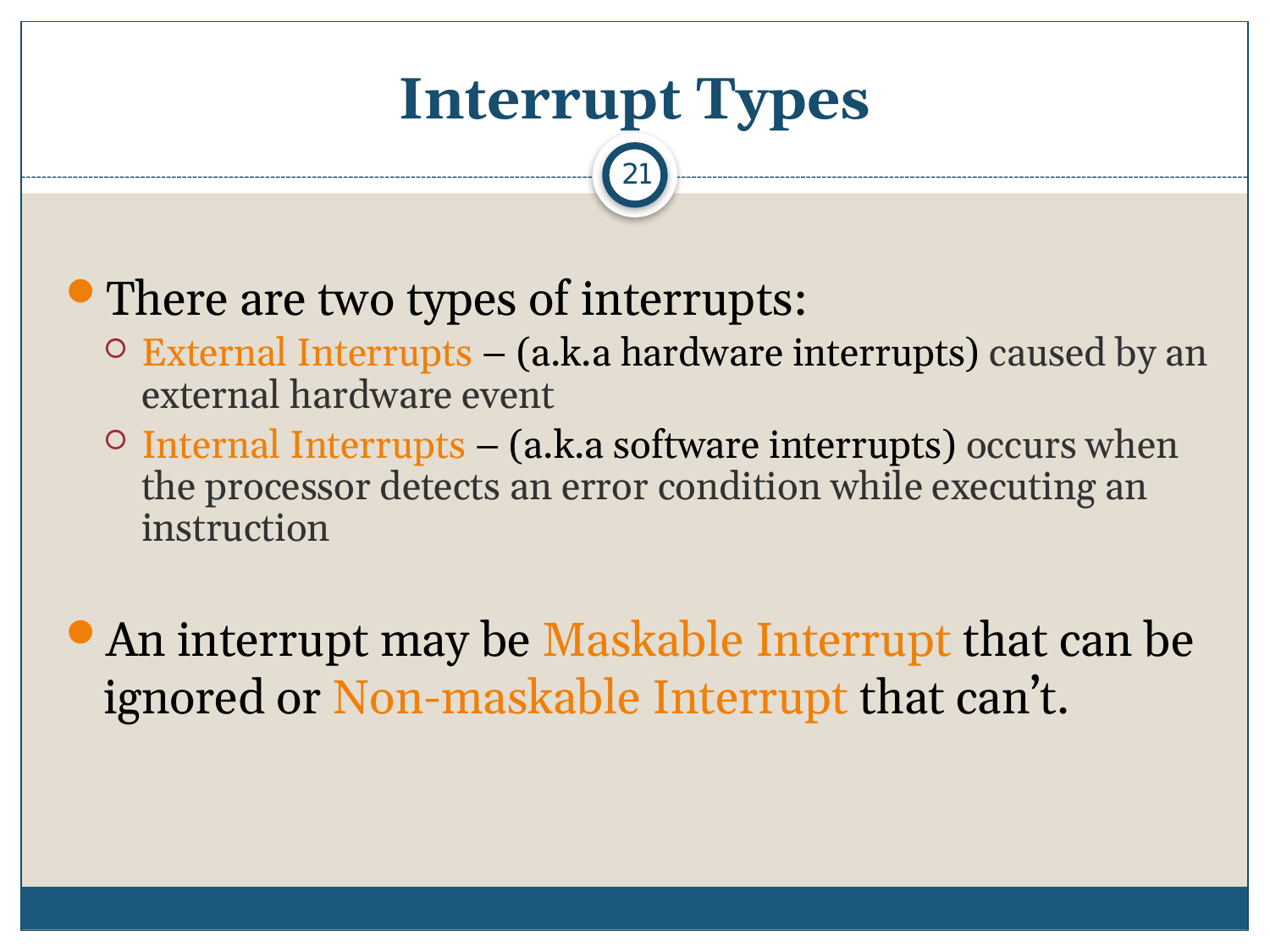

# Interrupt Types
21

There are two types of interrupts:
External Interrupts – (a.k.a hardware interrupts) caused by an external hardware event
Internal Interrupts – (a.k.a software interrupts) occurs when the processor detects an error condition while executing an instruction

An interrupt may be Maskable Interrupt that can be ignored or Non-maskable Interrupt that can’t.